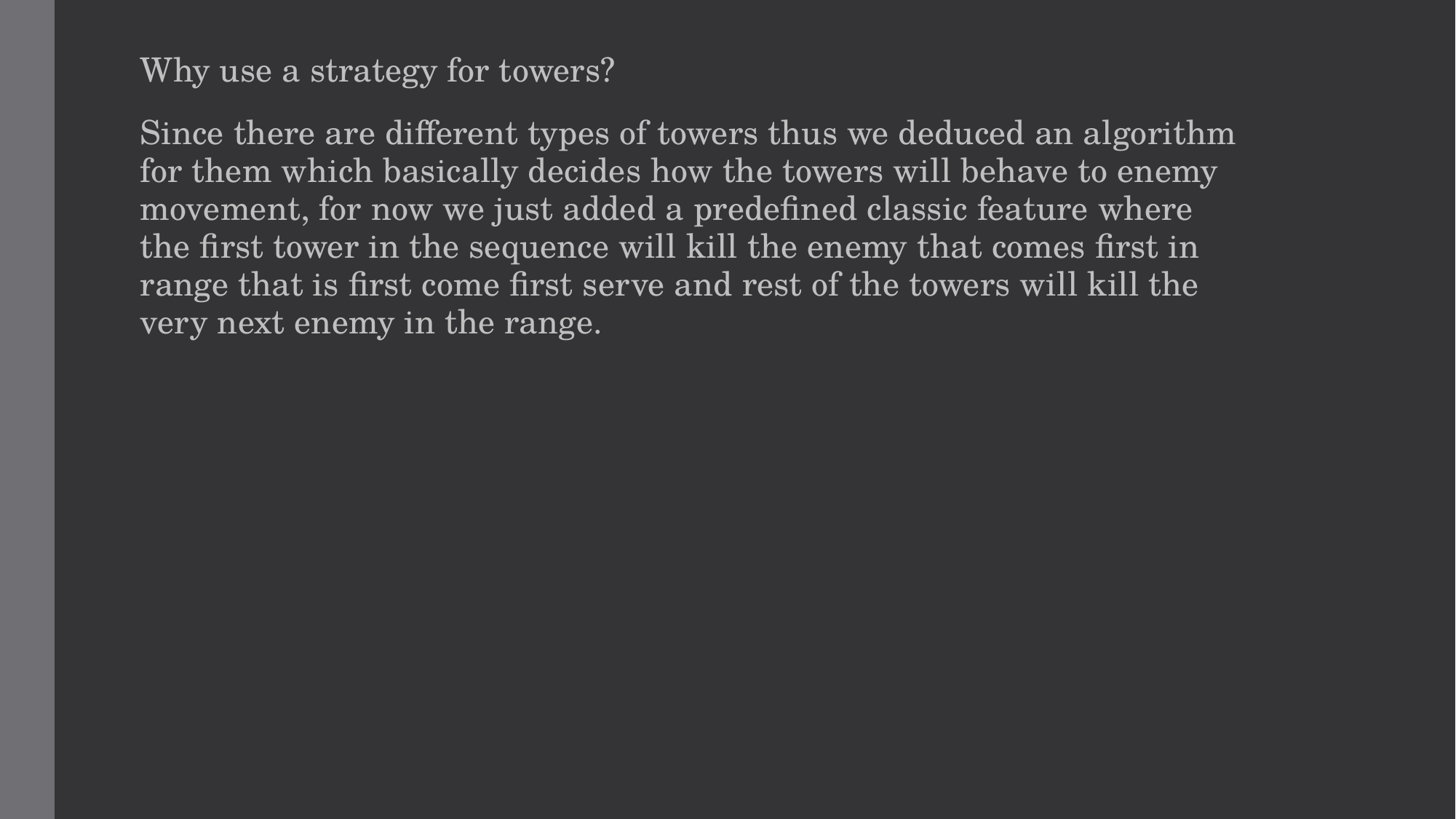

Why use a strategy for towers?
Since there are different types of towers thus we deduced an algorithm for them which basically decides how the towers will behave to enemy movement, for now we just added a predefined classic feature where the first tower in the sequence will kill the enemy that comes first in range that is first come first serve and rest of the towers will kill the very next enemy in the range.